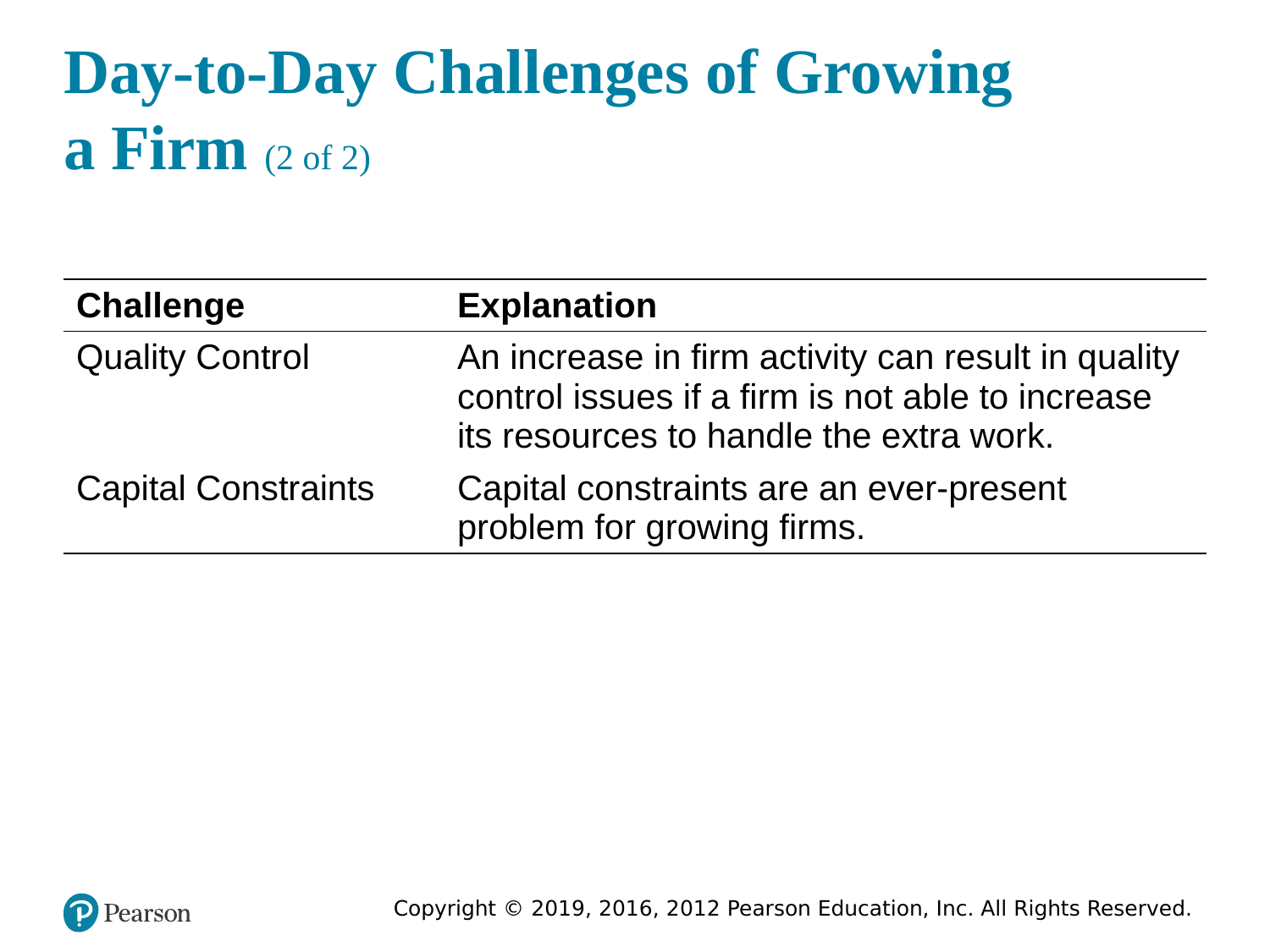

# Day-to-Day Challenges of Growing a Firm (2 of 2)
| Challenge | Explanation |
| --- | --- |
| Quality Control | An increase in firm activity can result in quality control issues if a firm is not able to increase its resources to handle the extra work. |
| Capital Constraints | Capital constraints are an ever-present problem for growing firms. |